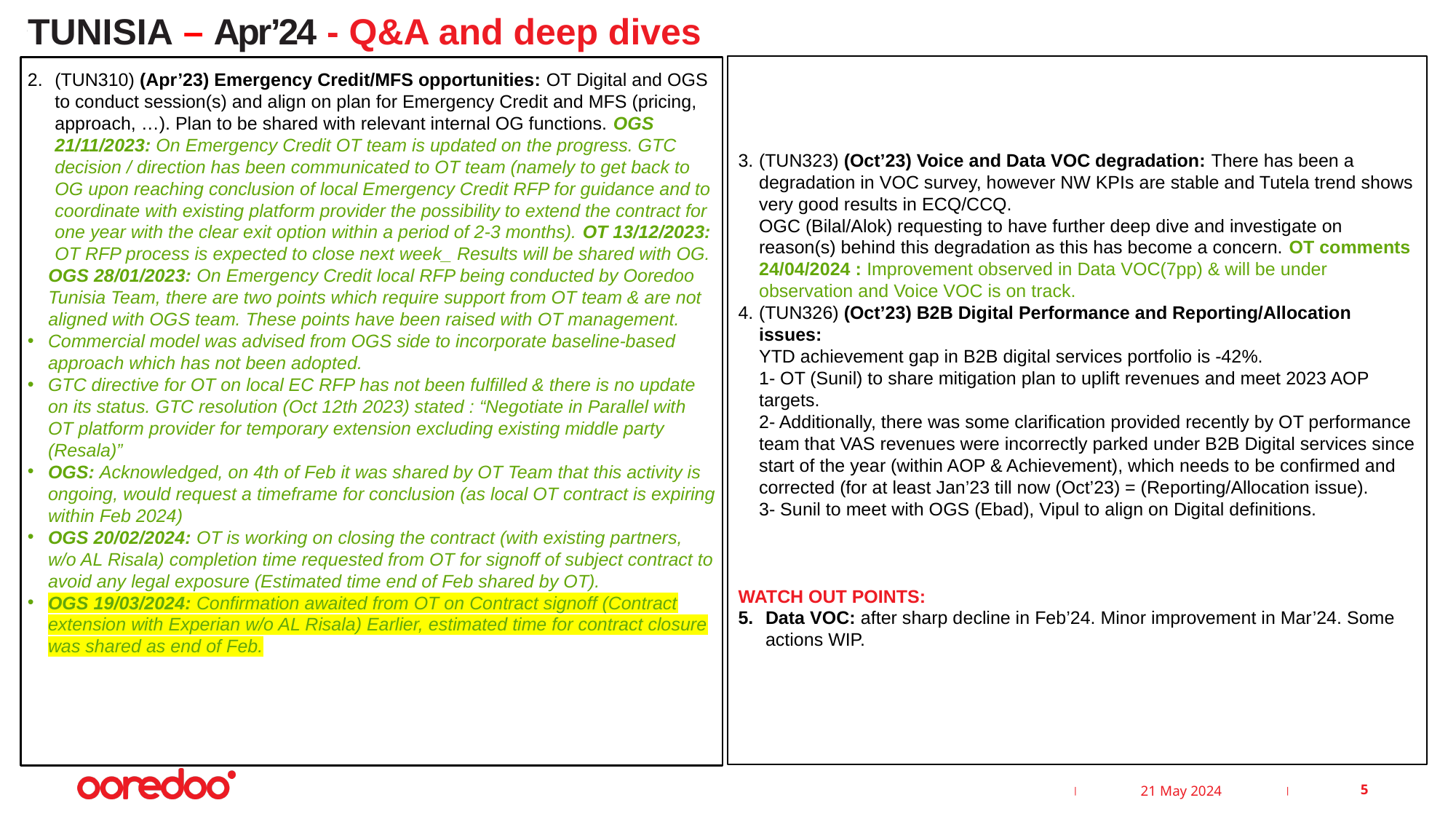

# TUNISIA – Apr’24 - Q&A and deep dives
(TUN323) (Oct’23) Voice and Data VOC degradation: There has been a degradation in VOC survey, however NW KPIs are stable and Tutela trend shows very good results in ECQ/CCQ.
OGC (Bilal/Alok) requesting to have further deep dive and investigate on reason(s) behind this degradation as this has become a concern. OT comments 24/04/2024 : Improvement observed in Data VOC(7pp) & will be under observation and Voice VOC is on track.
(TUN326) (Oct’23) B2B Digital Performance and Reporting/Allocation issues:
YTD achievement gap in B2B digital services portfolio is -42%.
1- OT (Sunil) to share mitigation plan to uplift revenues and meet 2023 AOP targets.
2- Additionally, there was some clarification provided recently by OT performance team that VAS revenues were incorrectly parked under B2B Digital services since start of the year (within AOP & Achievement), which needs to be confirmed and corrected (for at least Jan’23 till now (Oct’23) = (Reporting/Allocation issue).
3- Sunil to meet with OGS (Ebad), Vipul to align on Digital definitions.

WATCH OUT POINTS:
Data VOC: after sharp decline in Feb’24. Minor improvement in Mar’24. Some actions WIP.

(TUN310) (Apr’23) Emergency Credit/MFS opportunities: OT Digital and OGS to conduct session(s) and align on plan for Emergency Credit and MFS (pricing, approach, …). Plan to be shared with relevant internal OG functions. OGS 21/11/2023: On Emergency Credit OT team is updated on the progress. GTC decision / direction has been communicated to OT team (namely to get back to OG upon reaching conclusion of local Emergency Credit RFP for guidance and to coordinate with existing platform provider the possibility to extend the contract for one year with the clear exit option within a period of 2-3 months). OT 13/12/2023: OT RFP process is expected to close next week_ Results will be shared with OG.
OGS 28/01/2023: On Emergency Credit local RFP being conducted by Ooredoo Tunisia Team, there are two points which require support from OT team & are not aligned with OGS team. These points have been raised with OT management.
Commercial model was advised from OGS side to incorporate baseline-based approach which has not been adopted.
GTC directive for OT on local EC RFP has not been fulfilled & there is no update on its status. GTC resolution (Oct 12th 2023) stated : “Negotiate in Parallel with OT platform provider for temporary extension excluding existing middle party (Resala)”
OGS: Acknowledged, on 4th of Feb it was shared by OT Team that this activity is ongoing, would request a timeframe for conclusion (as local OT contract is expiring within Feb 2024)
OGS 20/02/2024: OT is working on closing the contract (with existing partners, w/o AL Risala) completion time requested from OT for signoff of subject contract to avoid any legal exposure (Estimated time end of Feb shared by OT).
OGS 19/03/2024: Confirmation awaited from OT on Contract signoff (Contract extension with Experian w/o AL Risala) Earlier, estimated time for contract closure was shared as end of Feb.
21 May 2024
5